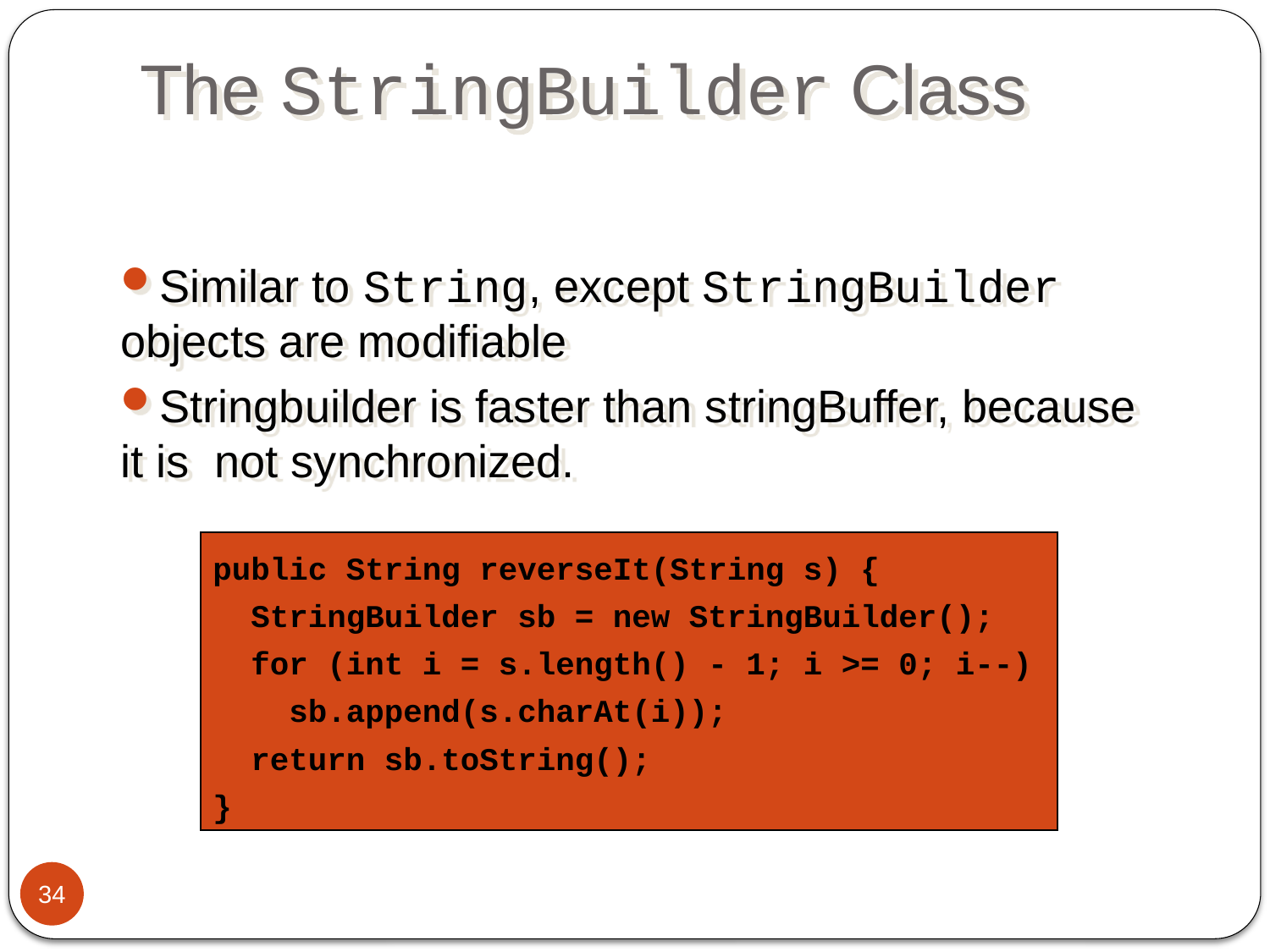

# The StringBuilder Class
Similar to String, except StringBuilder objects are modifiable
Stringbuilder is faster than stringBuffer, because it is  not synchronized.
public String reverseIt(String s) {
  StringBuilder sb = new StringBuilder();
  for (int i = s.length() - 1; i >= 0; i--)
    sb.append(s.charAt(i));
  return sb.toString();
}
34